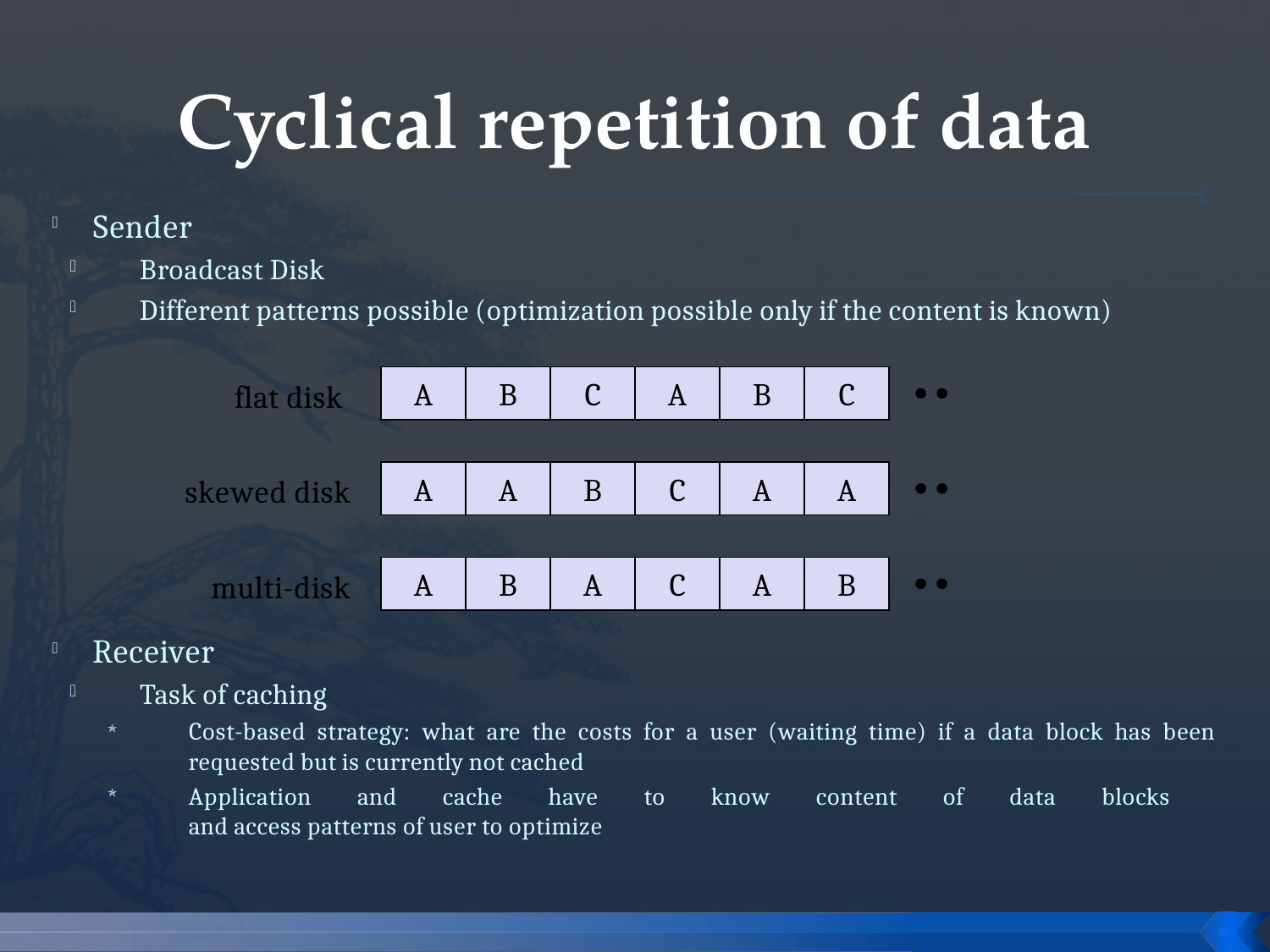

# Cyclical repetition of data
Sender
Broadcast Disk
Different patterns possible (optimization possible only if the content is known)

Receiver
Task of caching
Cost-based strategy: what are the costs for a user (waiting time) if a data block has been requested but is currently not cached
Application and cache have to know content of data blocks
and access patterns of user to optimize
A
B
C
A
B
C
flat disk

A
A
B
C
A
A
skewed disk

A
B
A
C
A
B
multi-disk